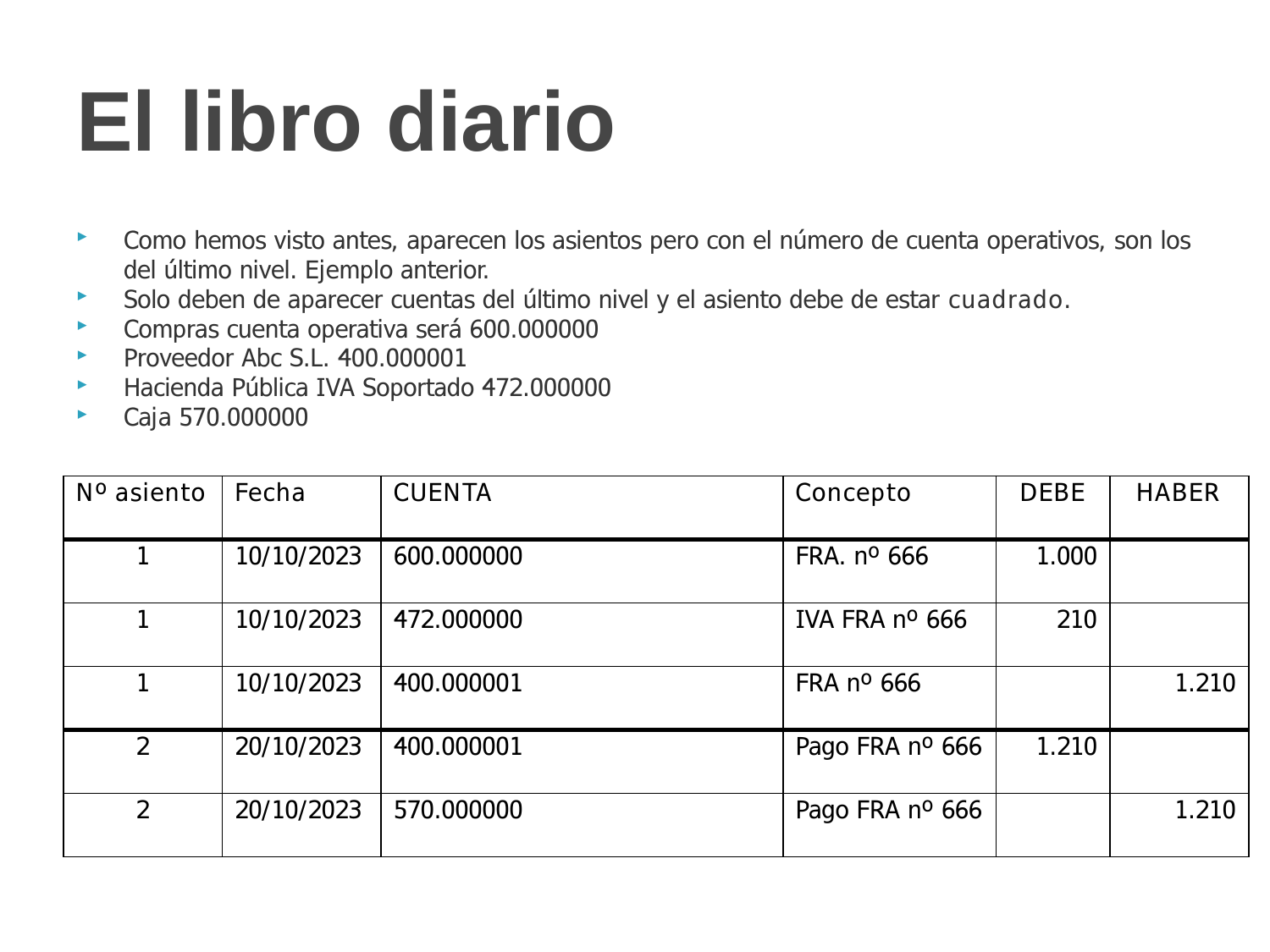

# El libro diario
Como hemos visto antes, aparecen los asientos pero con el número de cuenta operativos, son los del último nivel. Ejemplo anterior.
Solo deben de aparecer cuentas del último nivel y el asiento debe de estar cuadrado.
Compras cuenta operativa será 600.000000
Proveedor Abc S.L. 400.000001
Hacienda Pública IVA Soportado 472.000000
Caja 570.000000

| Nº asiento | Fecha | CUENTA | Concepto | DEBE | HABER |
| --- | --- | --- | --- | --- | --- |
| 1 | 10/10/2023 | 600.000000 | FRA. nº 666 | 1.000 |  |
| 1 | 10/10/2023 | 472.000000 | IVA FRA nº 666 | 210 |  |
| 1 | 10/10/2023 | 400.000001 | FRA nº 666 |  | 1.210 |
| 2 | 20/10/2023 | 400.000001 | Pago FRA nº 666 | 1.210 |  |
| 2 | 20/10/2023 | 570.000000 | Pago FRA nº 666 |  | 1.210 |